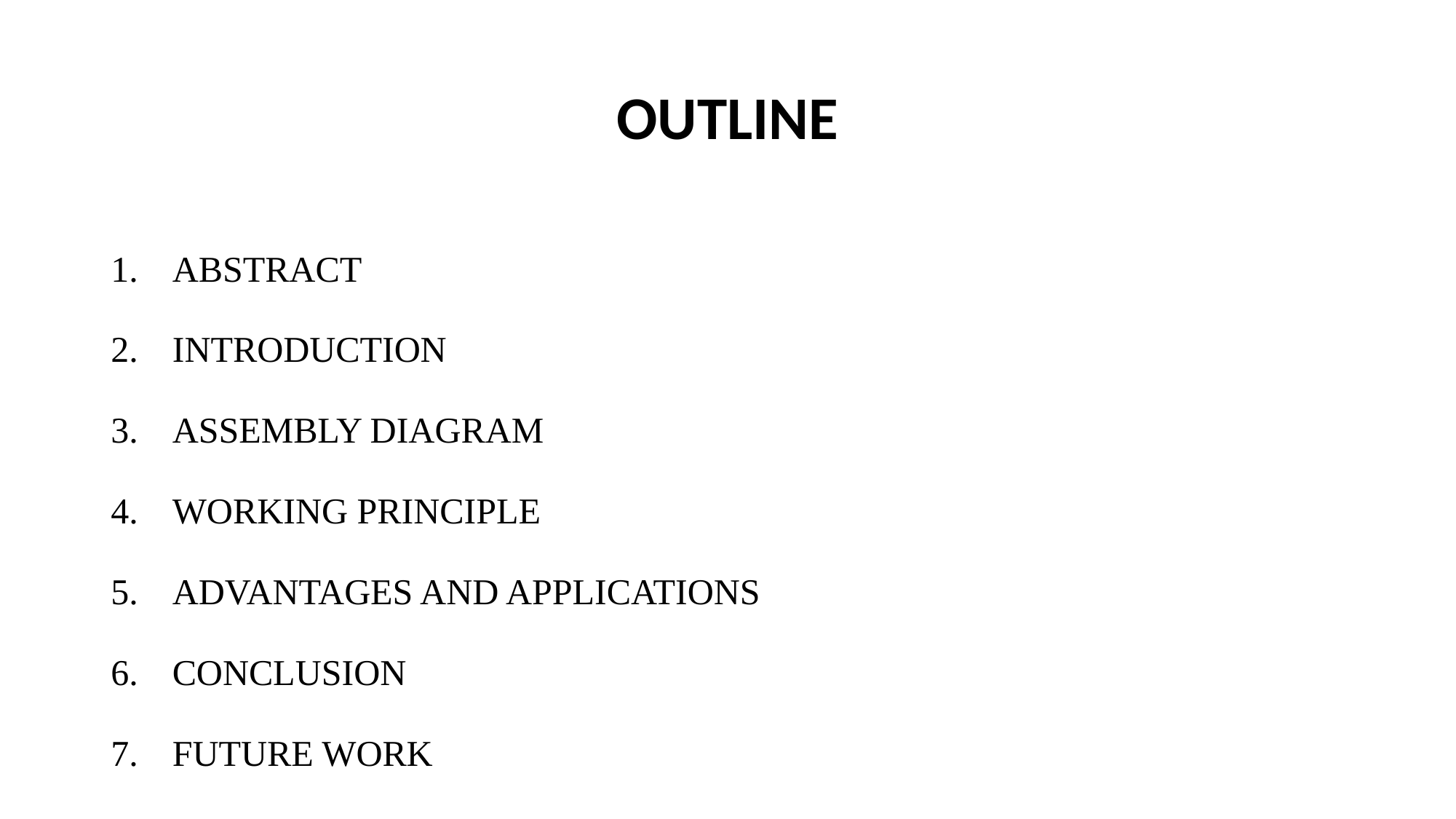

# OUTLINE
ABSTRACT
INTRODUCTION
ASSEMBLY DIAGRAM
WORKING PRINCIPLE
ADVANTAGES AND APPLICATIONS
CONCLUSION
FUTURE WORK